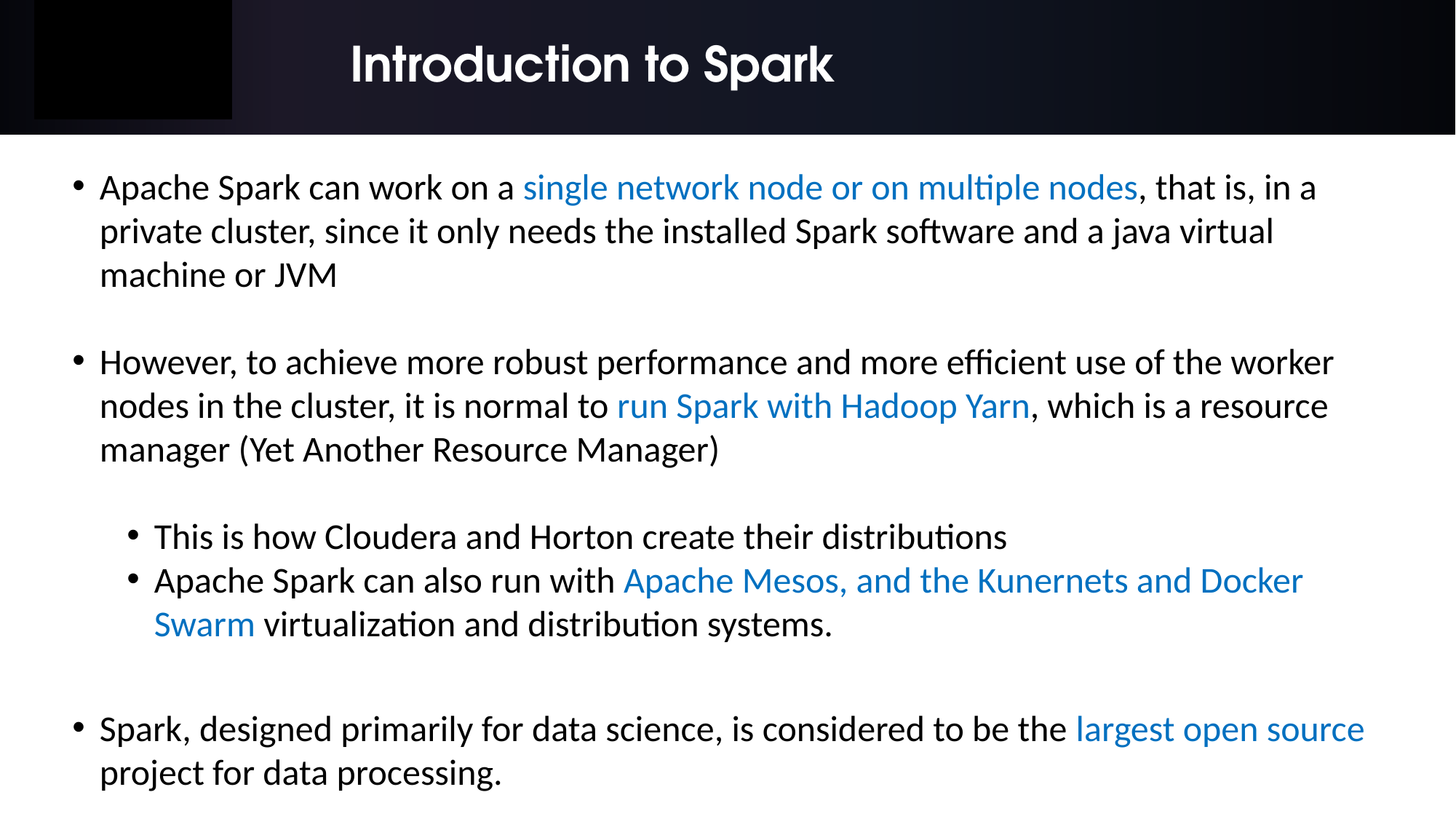

# Introduction to Spark
Apache Spark can work on a single network node or on multiple nodes, that is, in a private cluster, since it only needs the installed Spark software and a java virtual machine or JVM

However, to achieve more robust performance and more efficient use of the worker nodes in the cluster, it is normal to run Spark with Hadoop Yarn, which is a resource manager (Yet Another Resource Manager)

This is how Cloudera and Horton create their distributions
Apache Spark can also run with Apache Mesos, and the Kunernets and Docker Swarm virtualization and distribution systems.

Spark, designed primarily for data science, is considered to be the largest open source project for data processing.